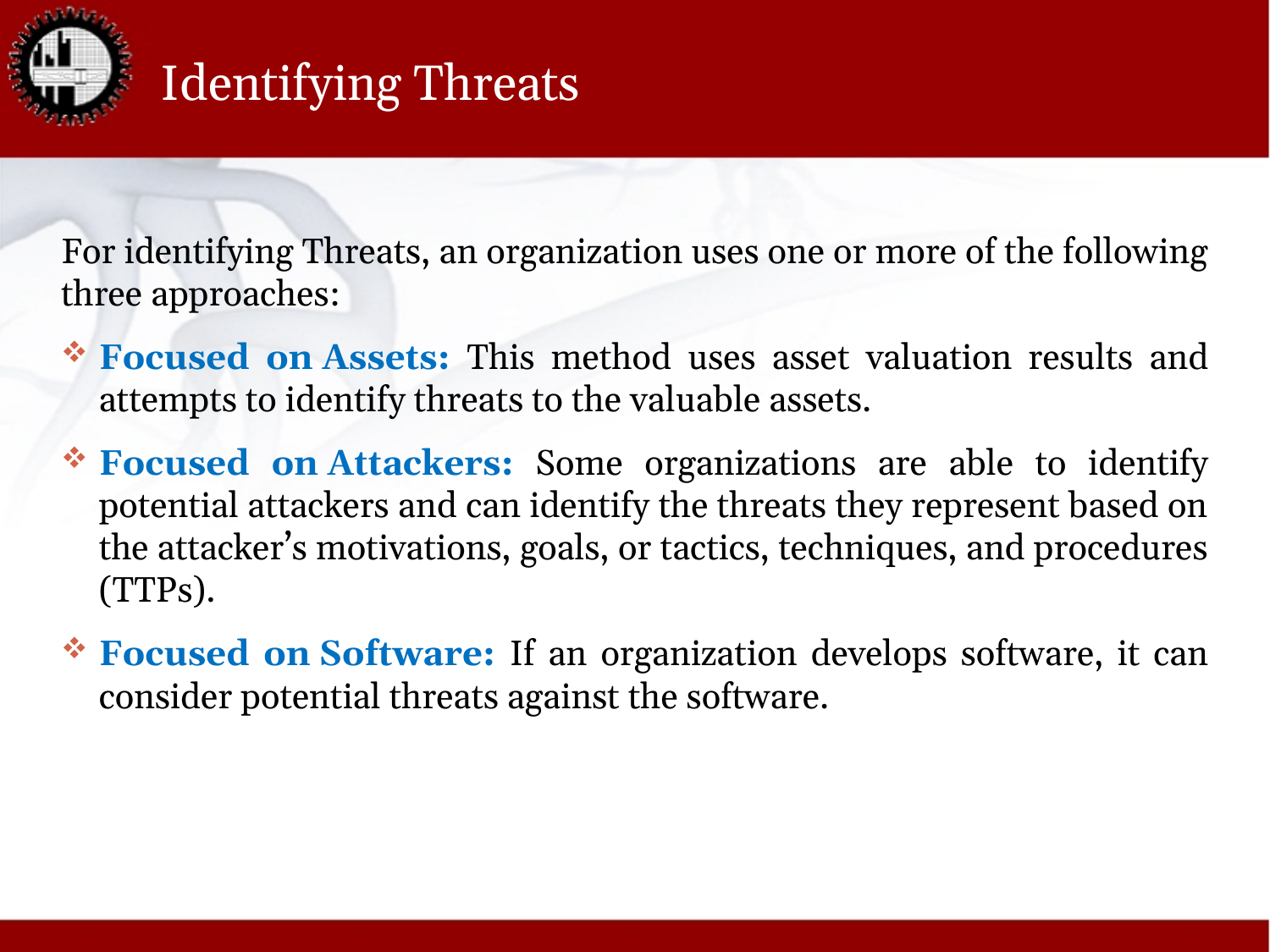

# Identifying Threats
For identifying Threats, an organization uses one or more of the following three approaches:
Focused on Assets: This method uses asset valuation results and attempts to identify threats to the valuable assets.
Focused on Attackers: Some organizations are able to identify potential attackers and can identify the threats they represent based on the attacker’s motivations, goals, or tactics, techniques, and procedures (TTPs).
Focused on Software: If an organization develops software, it can consider potential threats against the software.